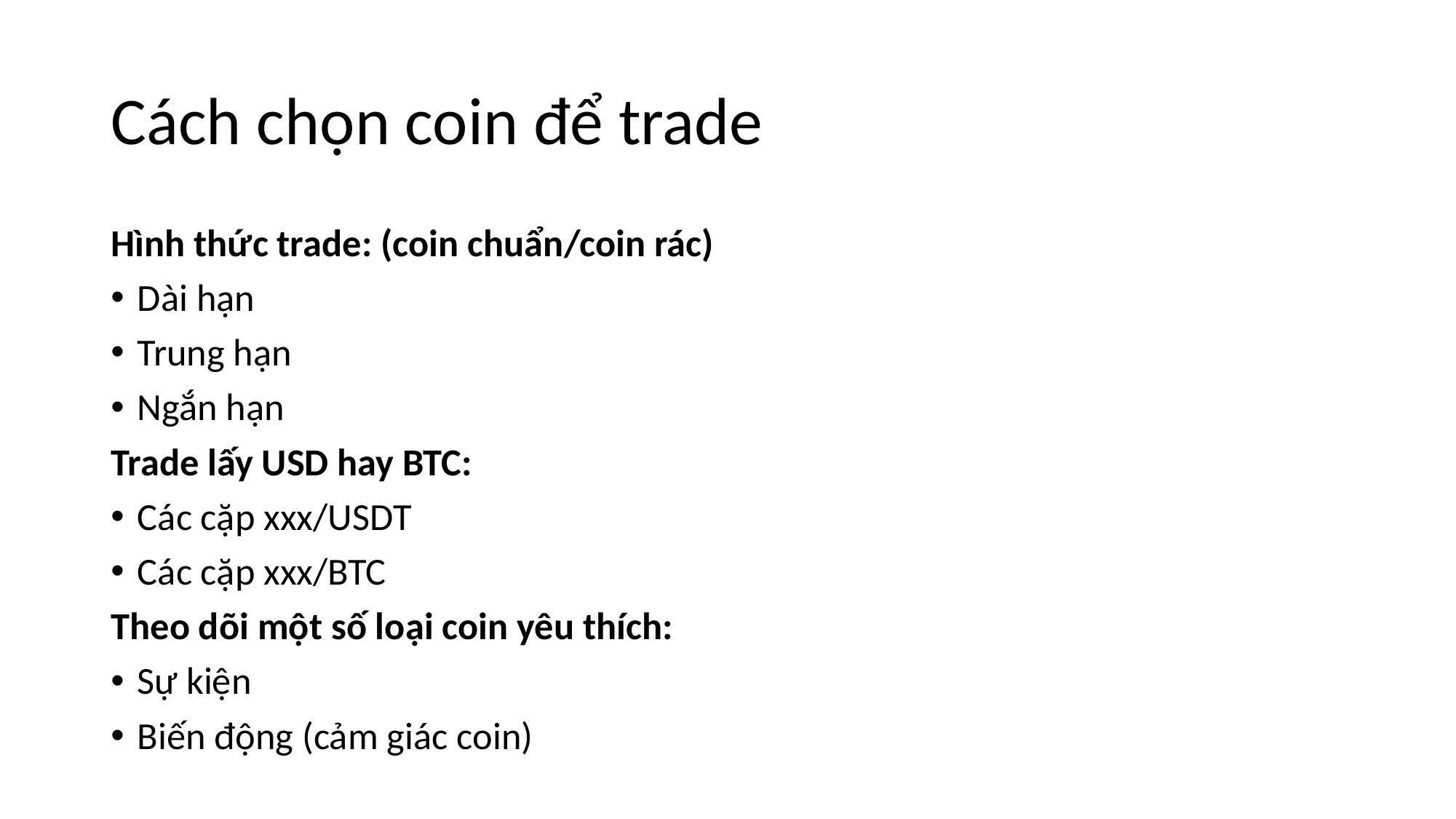

# Cách chọn coin để trade
Hình thức trade: (coin chuẩn/coin rác)
Dài hạn
Trung hạn
Ngắn hạn
Trade lấy USD hay BTC:
Các cặp xxx/USDT
Các cặp xxx/BTC
Theo dõi một số loại coin yêu thích:
Sự kiện
Biến động (cảm giác coin)